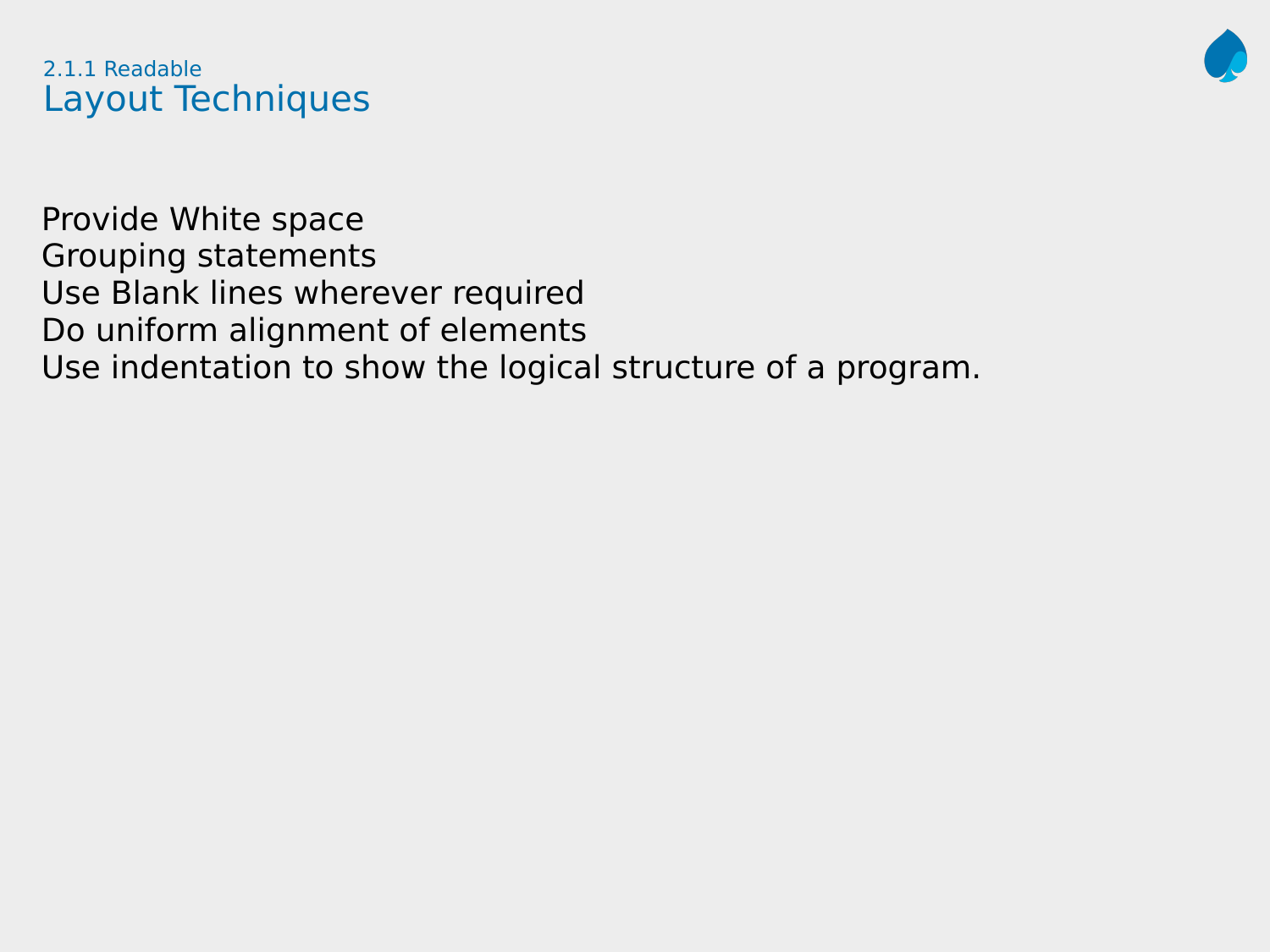

# 2.1.1 Readable Layout Techniques
Provide White space
Grouping statements
Use Blank lines wherever required
Do uniform alignment of elements
Use indentation to show the logical structure of a program.